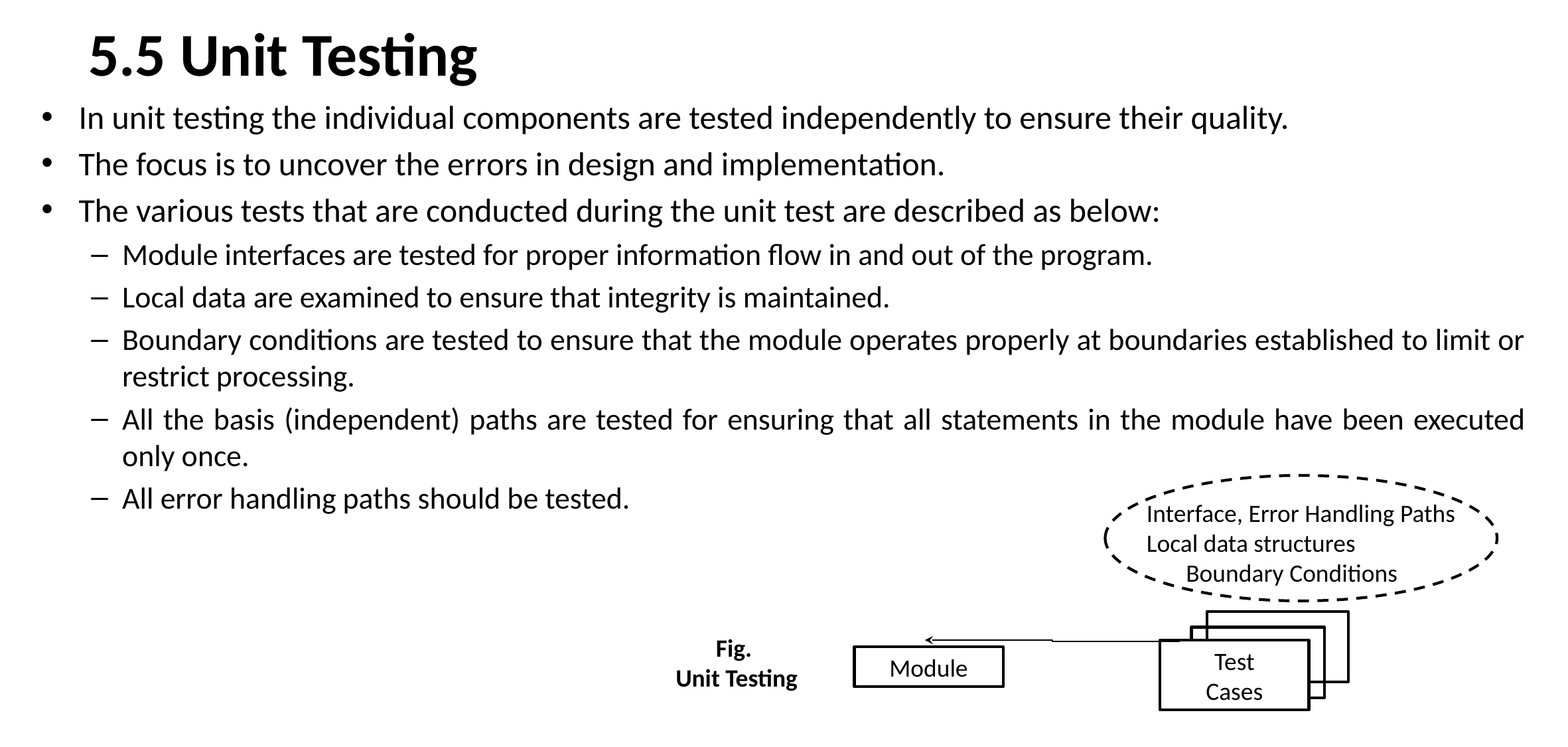

# 5.5 Unit Testing
In unit testing the individual components are tested independently to ensure their quality.
The focus is to uncover the errors in design and implementation.
The various tests that are conducted during the unit test are described as below:
Module interfaces are tested for proper information flow in and out of the program.
Local data are examined to ensure that integrity is maintained.
Boundary conditions are tested to ensure that the module operates properly at boundaries established to limit or restrict processing.
All the basis (independent) paths are tested for ensuring that all statements in the module have been executed only once.
All error handling paths should be tested.

Interface, Error Handling Paths
Local data structures
       Boundary Conditions

Test
Cases
Module
Fig.
Unit Testing